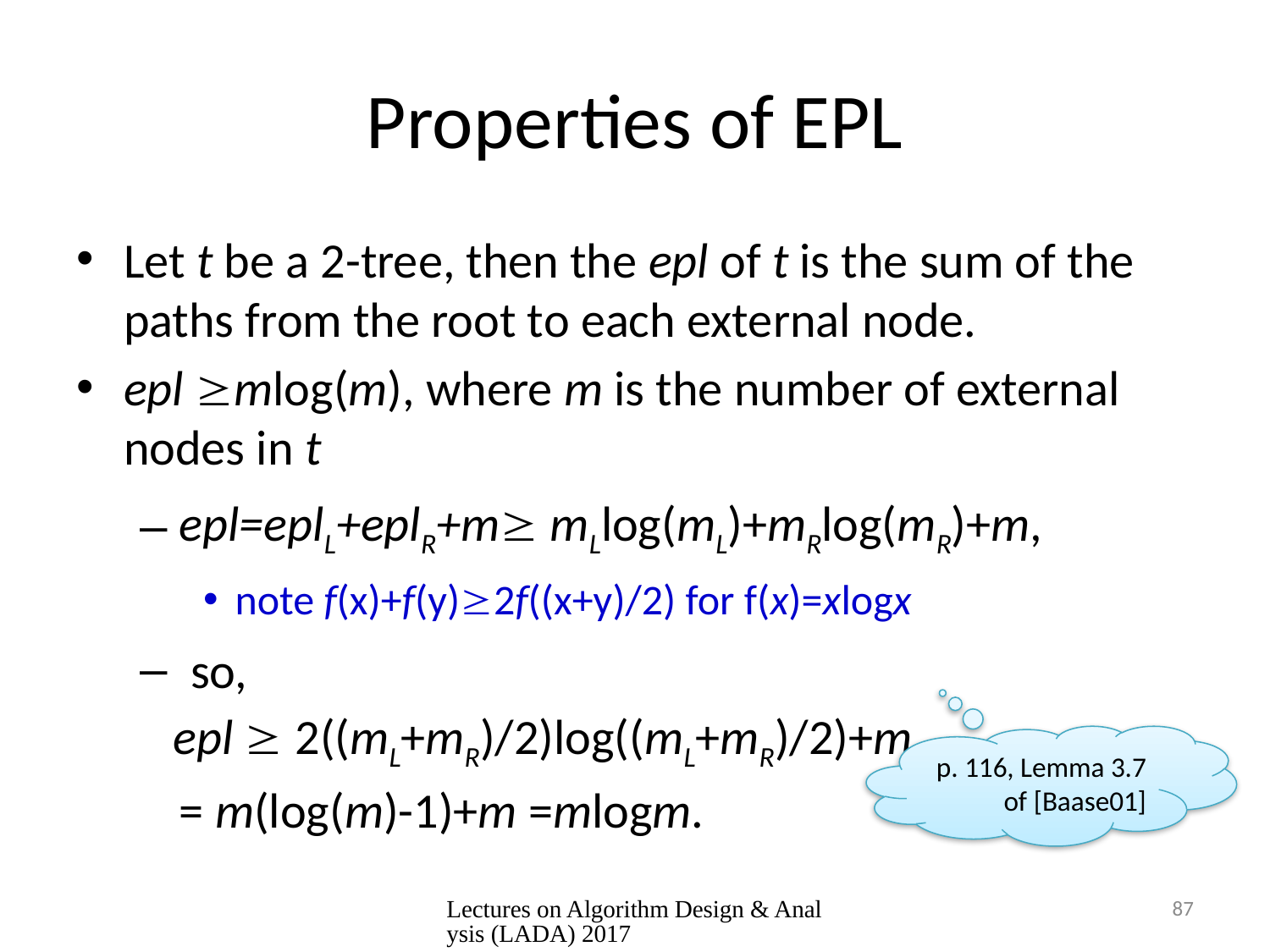

# Properties of EPL
Let t be a 2-tree, then the epl of t is the sum of the paths from the root to each external node.
epl ≥mlog(m), where m is the number of external nodes in t
epl=eplL+eplR+m≥ mLlog(mL)+mRlog(mR)+m,
note f(x)+f(y)≥2f((x+y)/2) for f(x)=xlogx
 so,
   epl ≥ 2((mL+mR)/2)log((mL+mR)/2)+m
= m(log(m)-1)+m =mlogm.

p. 116, Lemma 3.7 of [Baase01]
Lectures on Algorithm Design & Analysis (LADA) 2017
87